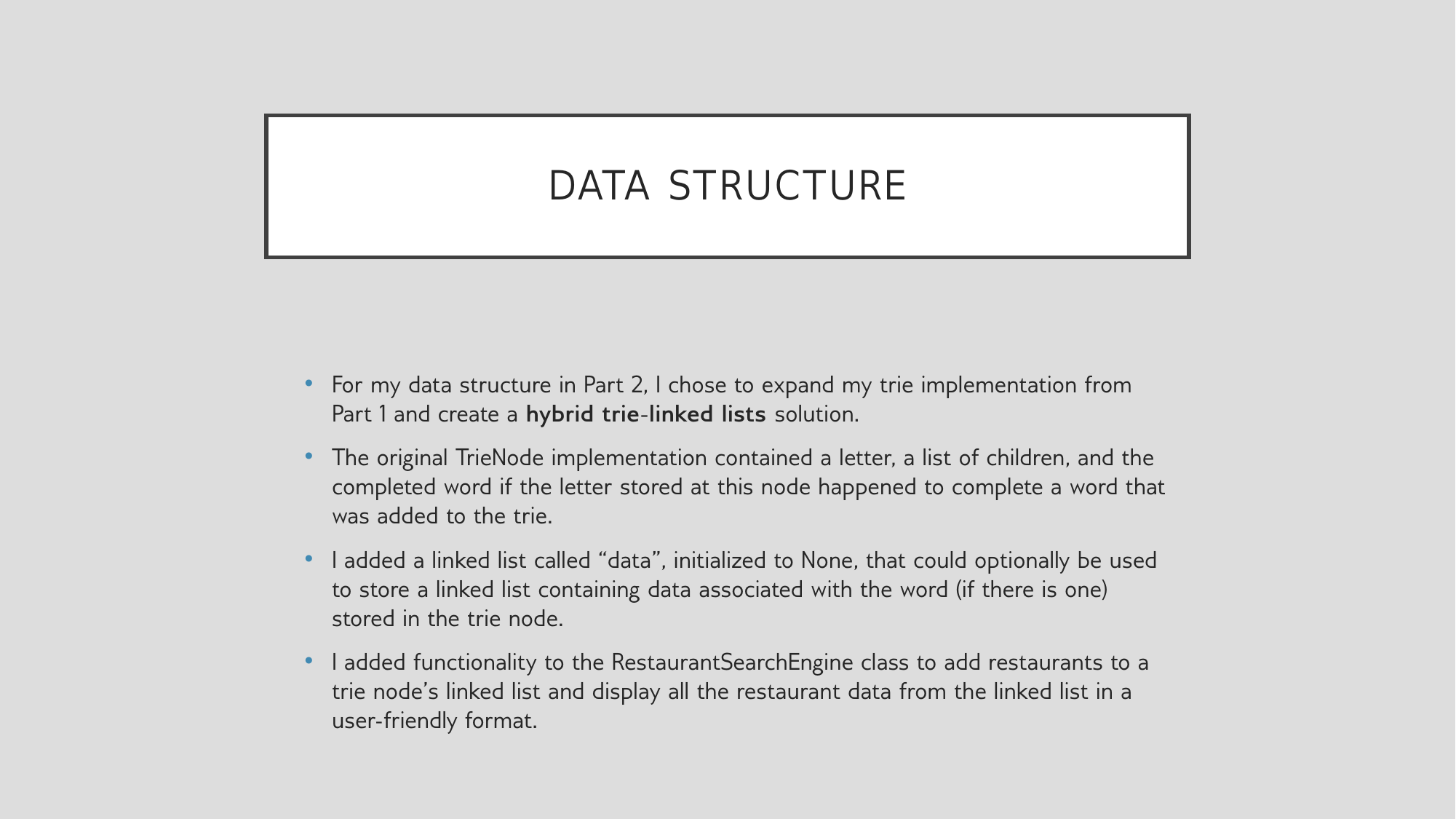

# data structure

For my data structure in Part 2, I chose to expand my trie implementation from Part 1 and create a hybrid trie-linked lists solution.
The original TrieNode implementation contained a letter, a list of children, and the completed word if the letter stored at this node happened to complete a word that was added to the trie.
I added a linked list called “data”, initialized to None, that could optionally be used to store a linked list containing data associated with the word (if there is one) stored in the trie node.
I added functionality to the RestaurantSearchEngine class to add restaurants to a trie node’s linked list and display all the restaurant data from the linked list in a user-friendly format.